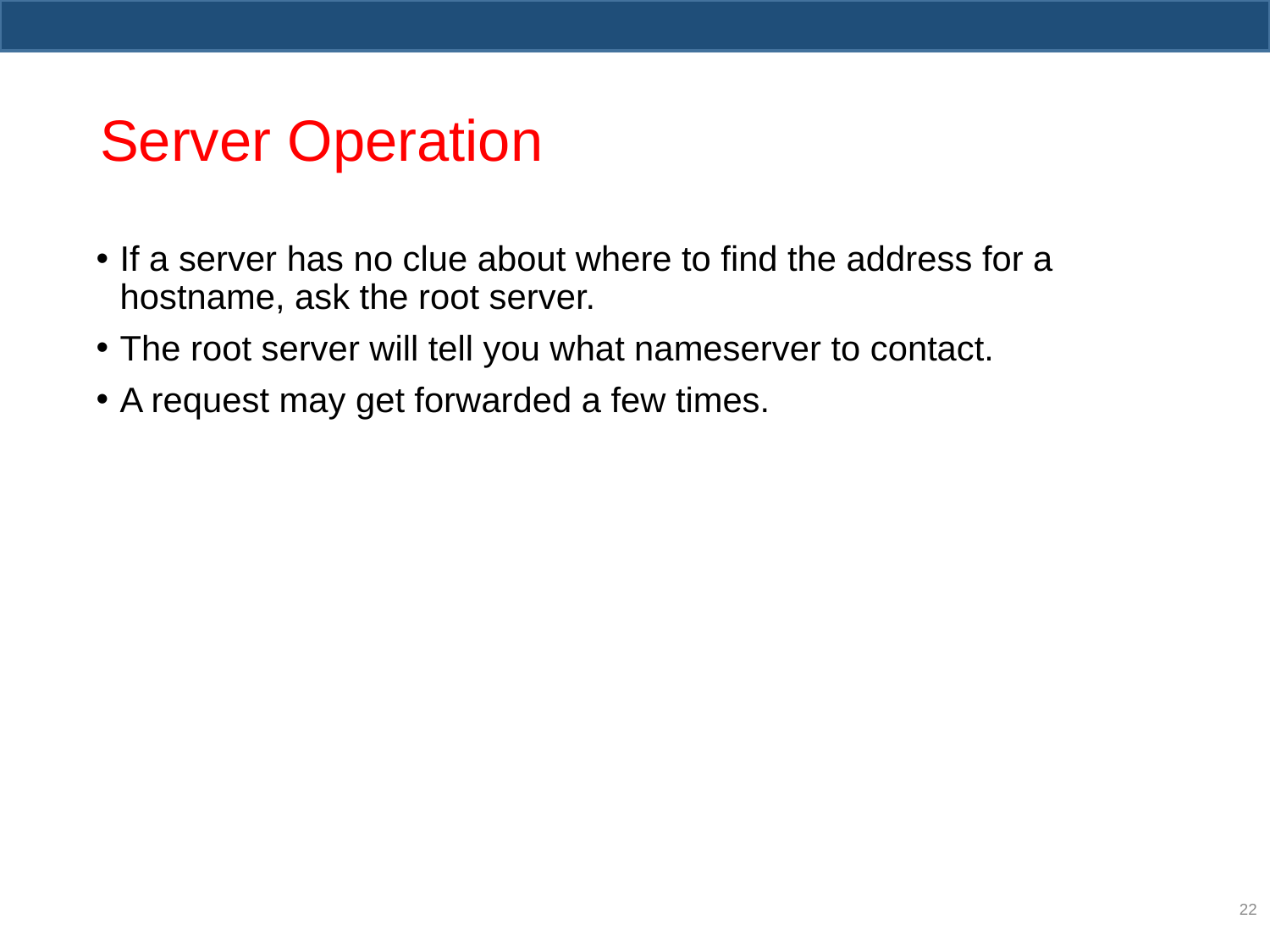

# Server Operation
If a server has no clue about where to find the address for a hostname, ask the root server.
The root server will tell you what nameserver to contact.
A request may get forwarded a few times.
22